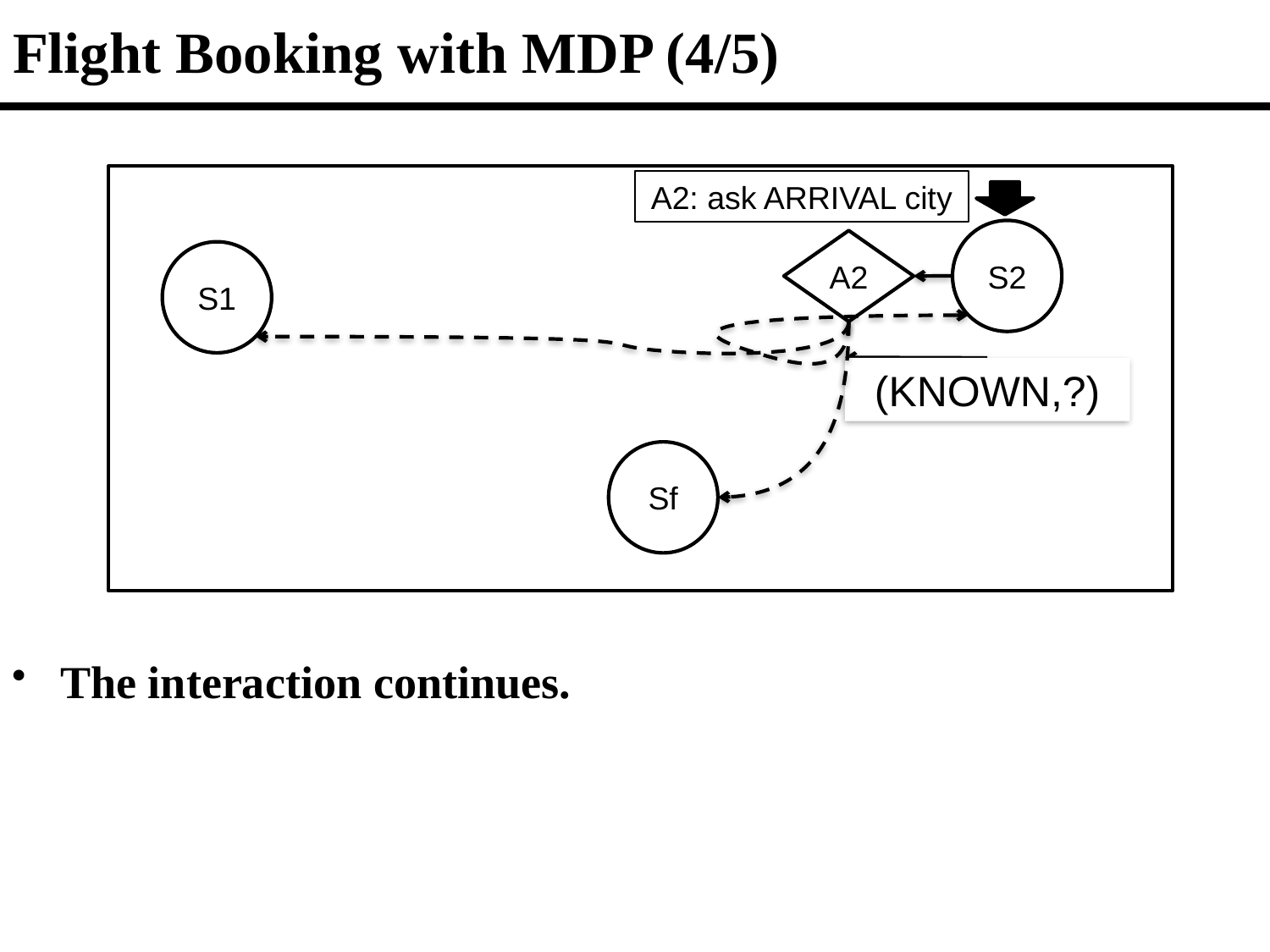

# Flight Booking with MDP (4/5)

A2: ask ARRIVAL city

S2
A2
S1
(KNOWN,?)
Sf
The interaction continues.